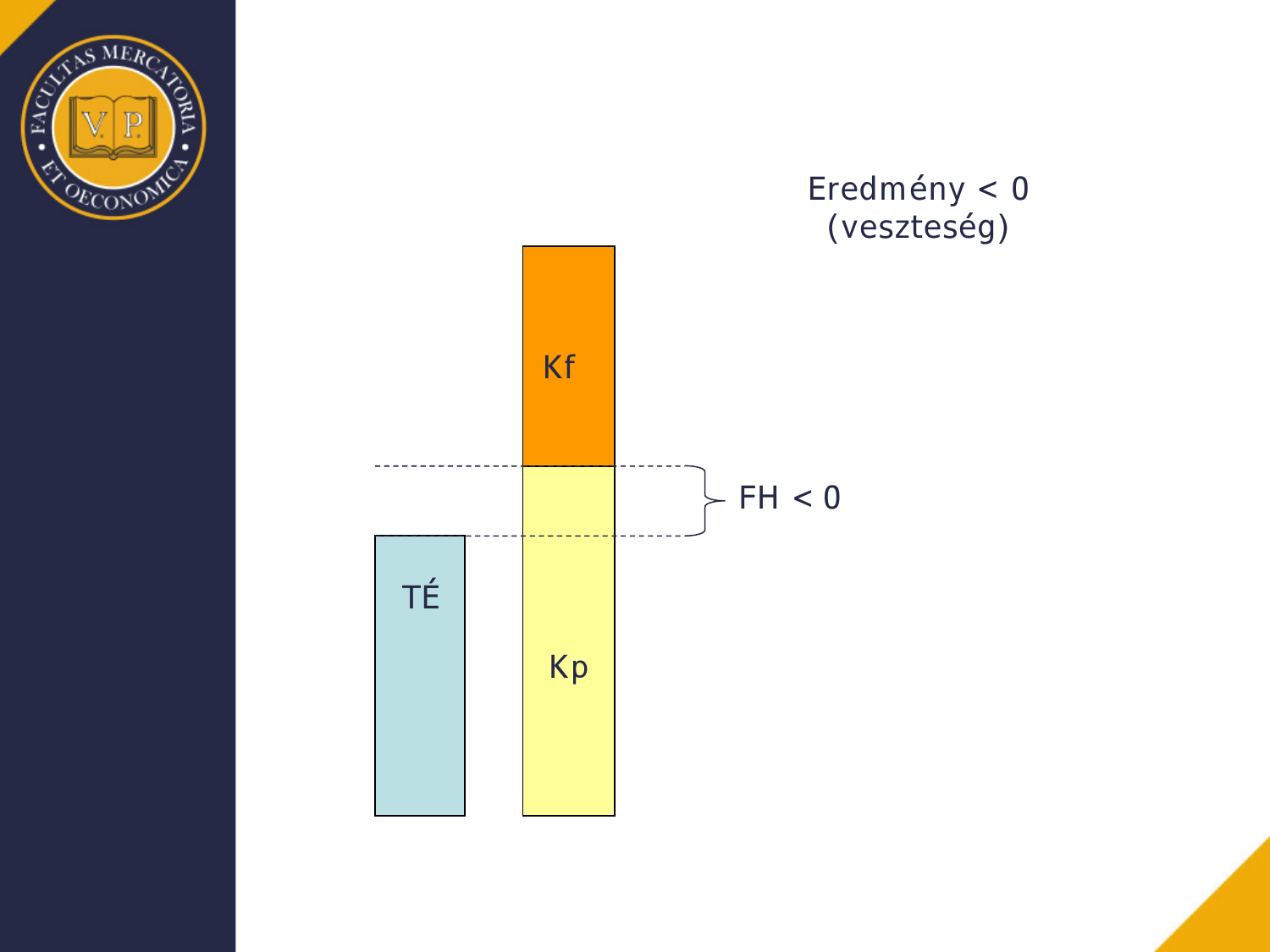

Eredmény < 0
(veszteség)

Kf
FH < 0

TÉ
Kp